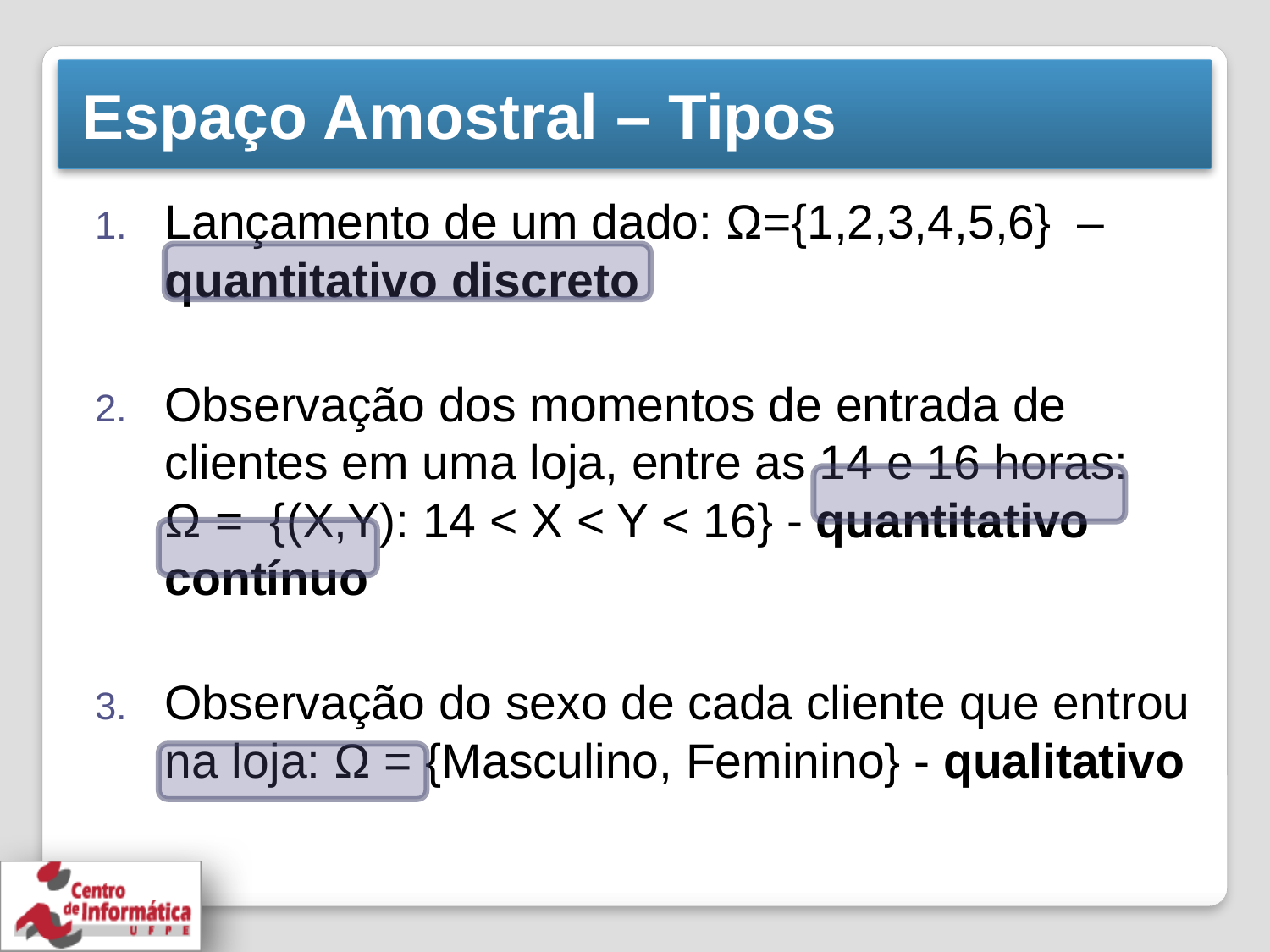

# Espaço Amostral – Tipos
Lançamento de um dado: Ω={1,2,3,4,5,6}  – quantitativo discreto

Observação dos momentos de entrada de clientes em uma loja, entre as 14 e 16 horas:
Ω =  {(X,Y): 14 < X < Y < 16} - quantitativo contínuo

Observação do sexo de cada cliente que entrou na loja: Ω = {Masculino, Feminino} - qualitativo